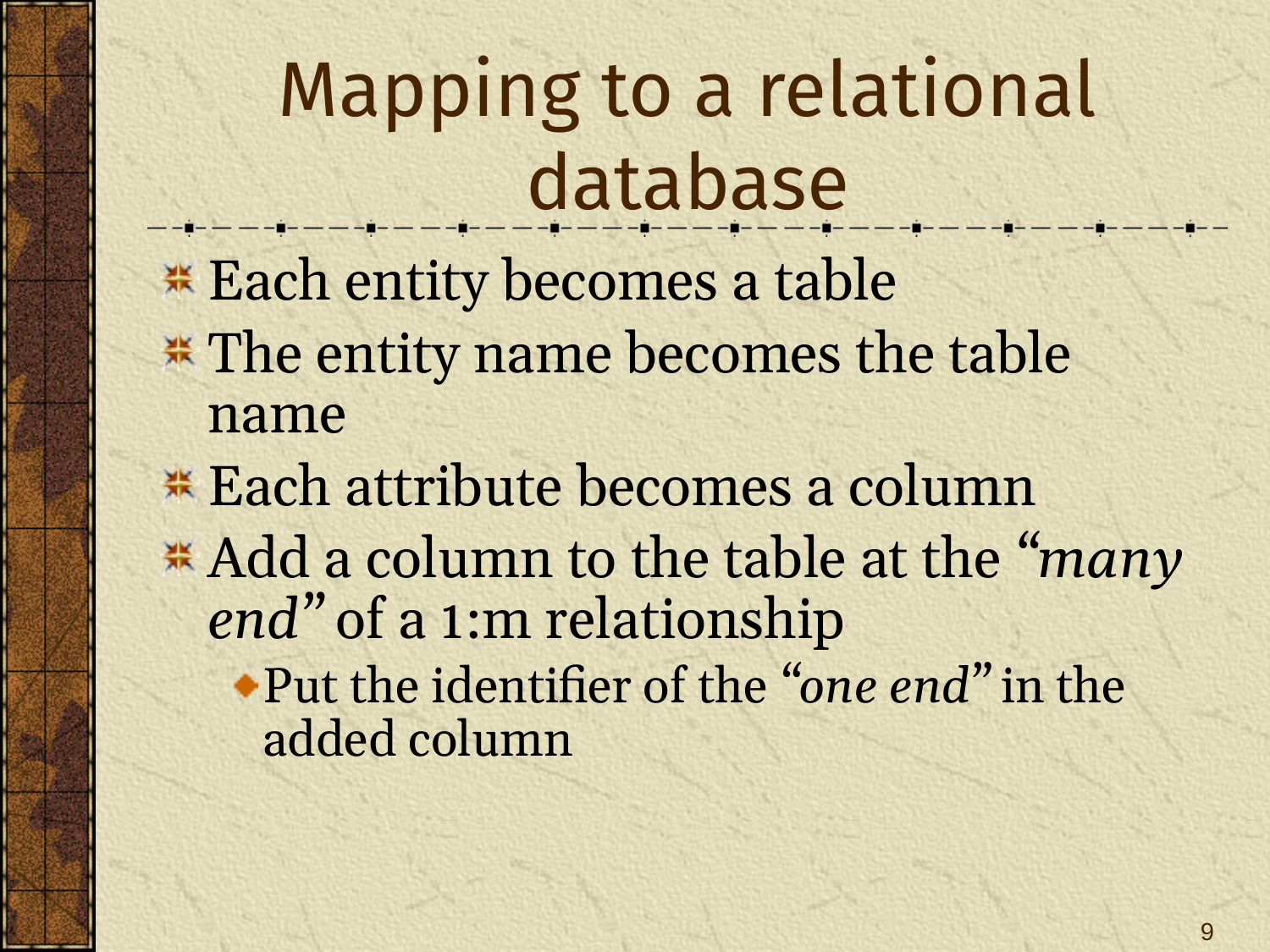

# Mapping to a relational database
Each entity becomes a table
The entity name becomes the table name
Each attribute becomes a column
Add a column to the table at the “many end” of a 1:m relationship
Put the identifier of the “one end” in the added column
9